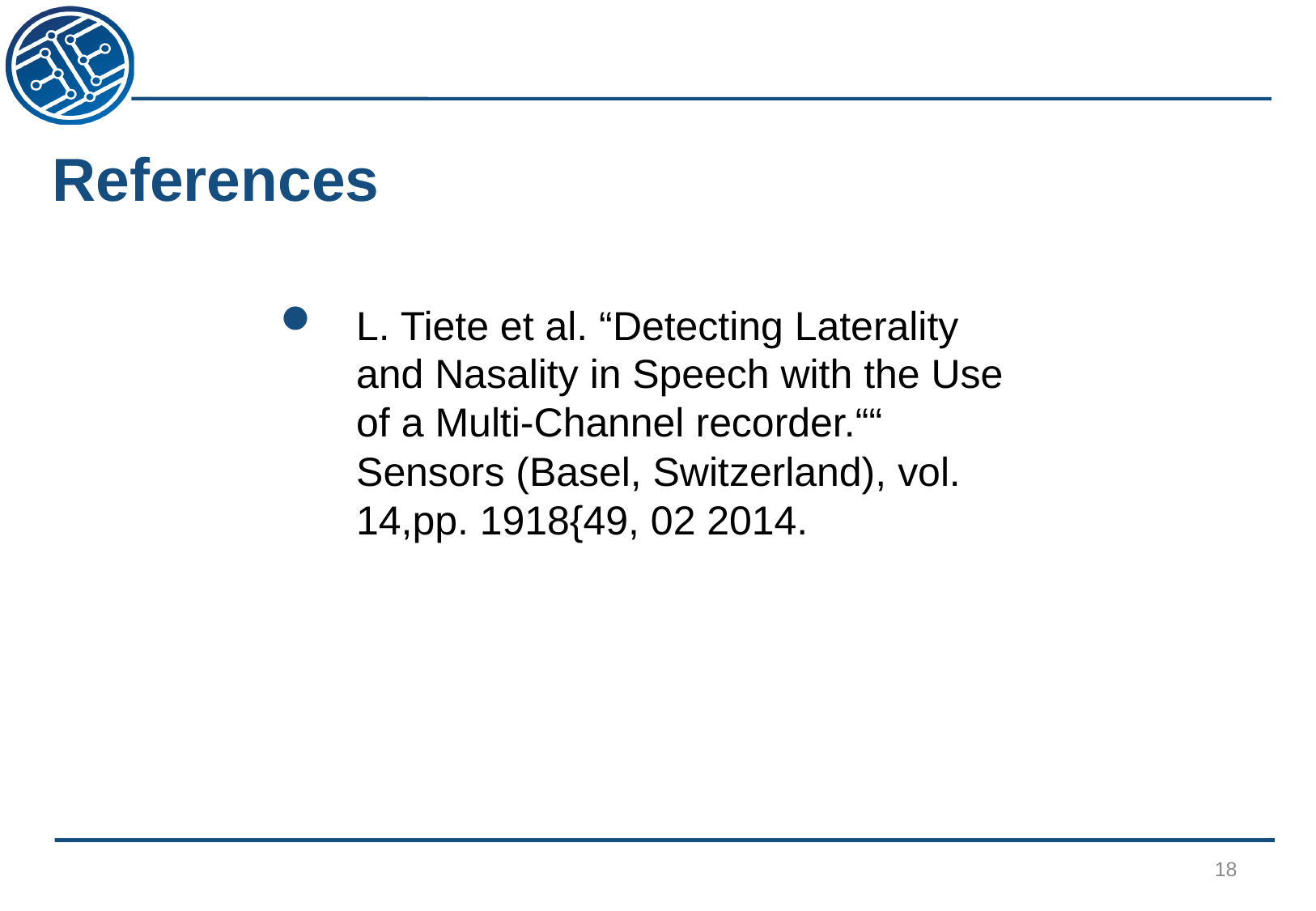

# References
L. Tiete et al. “Detecting Laterality and Nasality in Speech with the Use of a Multi-Channel recorder.““ Sensors (Basel, Switzerland), vol. 14,pp. 1918{49, 02 2014.
18